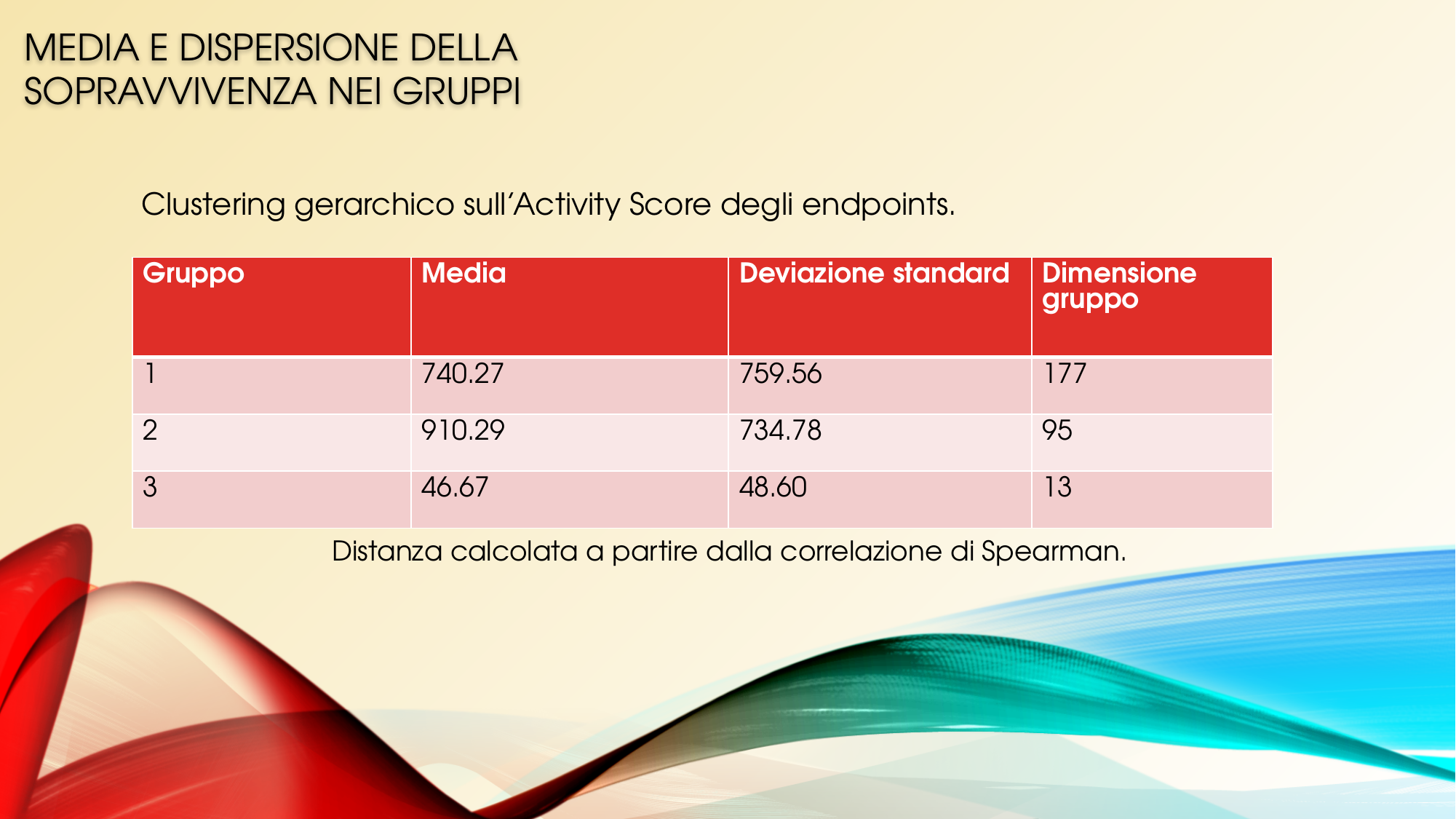

Media e dispersione della SOPRAVVIVENZA NEI GRUPPI
Clustering gerarchico sull’Activity Score degli endpoints.
| Gruppo | Media | Deviazione standard | Dimensione gruppo |
| --- | --- | --- | --- |
| 1 | 740.27 | 759.56 | 177 |
| 2 | 910.29 | 734.78 | 95 |
| 3 | 46.67 | 48.60 | 13 |
Distanza calcolata a partire dalla correlazione di Spearman.